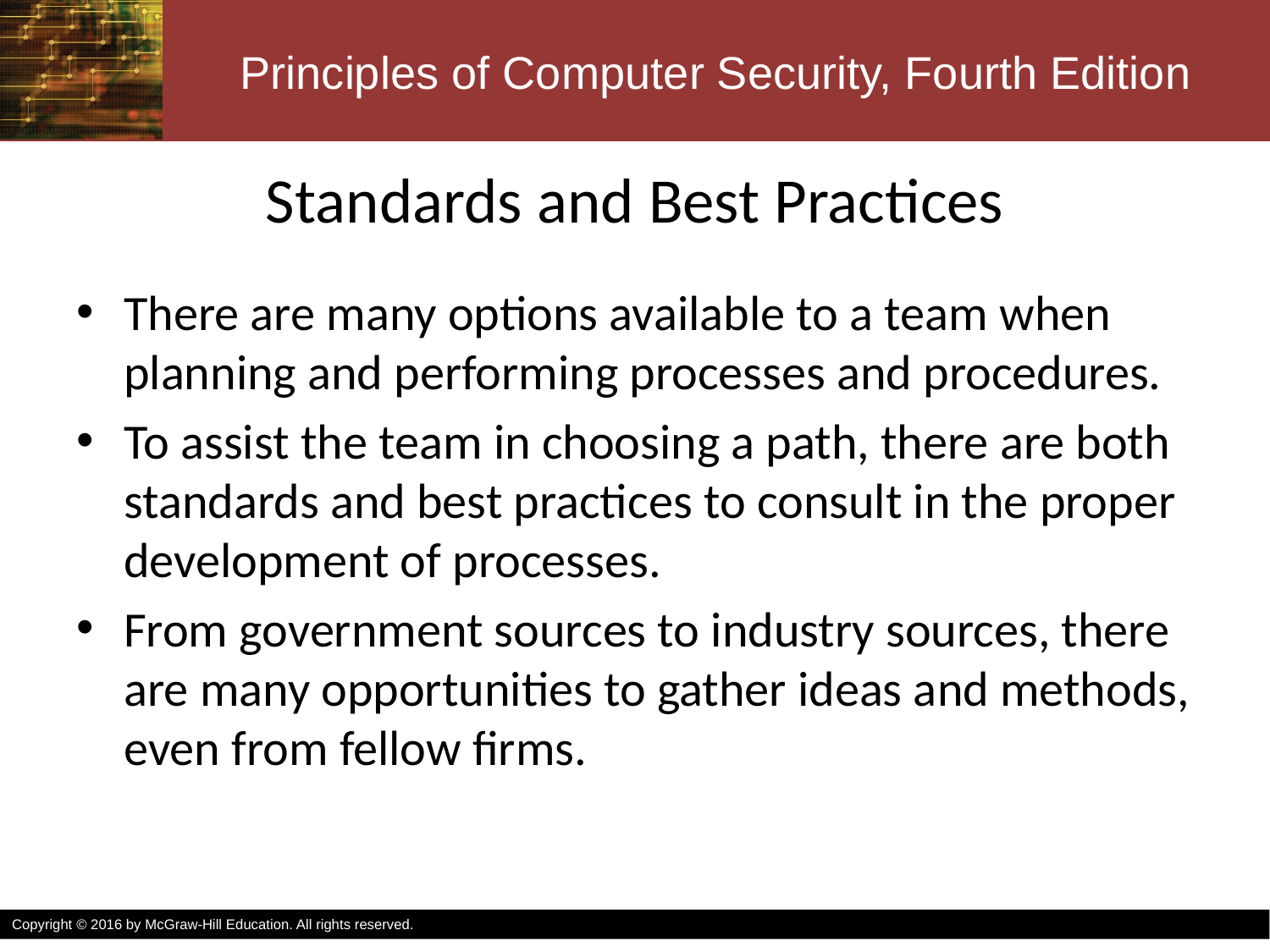

# Standards and Best Practices
There are many options available to a team when planning and performing processes and procedures.
To assist the team in choosing a path, there are both standards and best practices to consult in the proper development of processes.
From government sources to industry sources, there are many opportunities to gather ideas and methods, even from fellow firms.